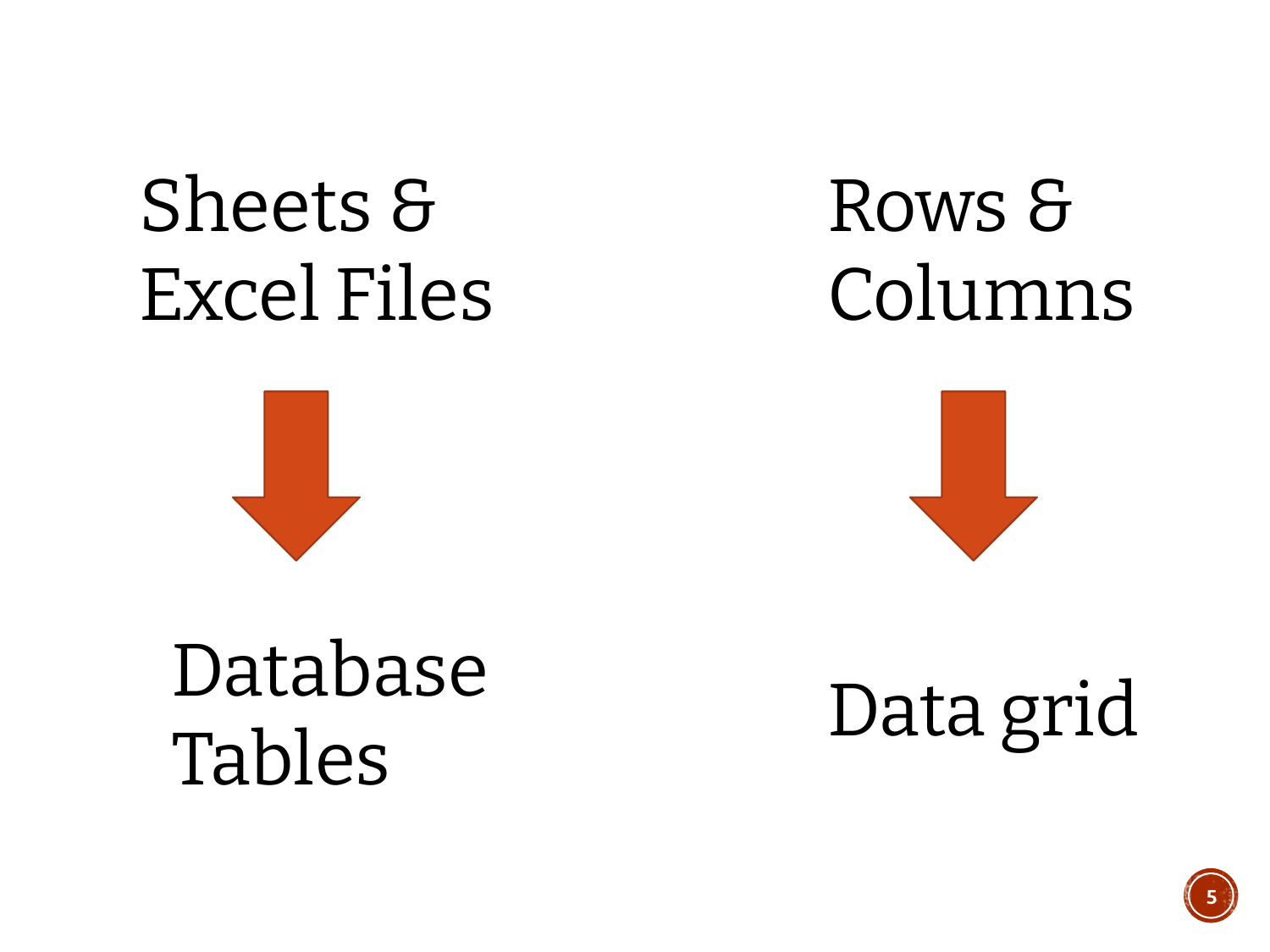

Sheets & Excel Files
Rows & Columns

Database Tables
Data grid
5